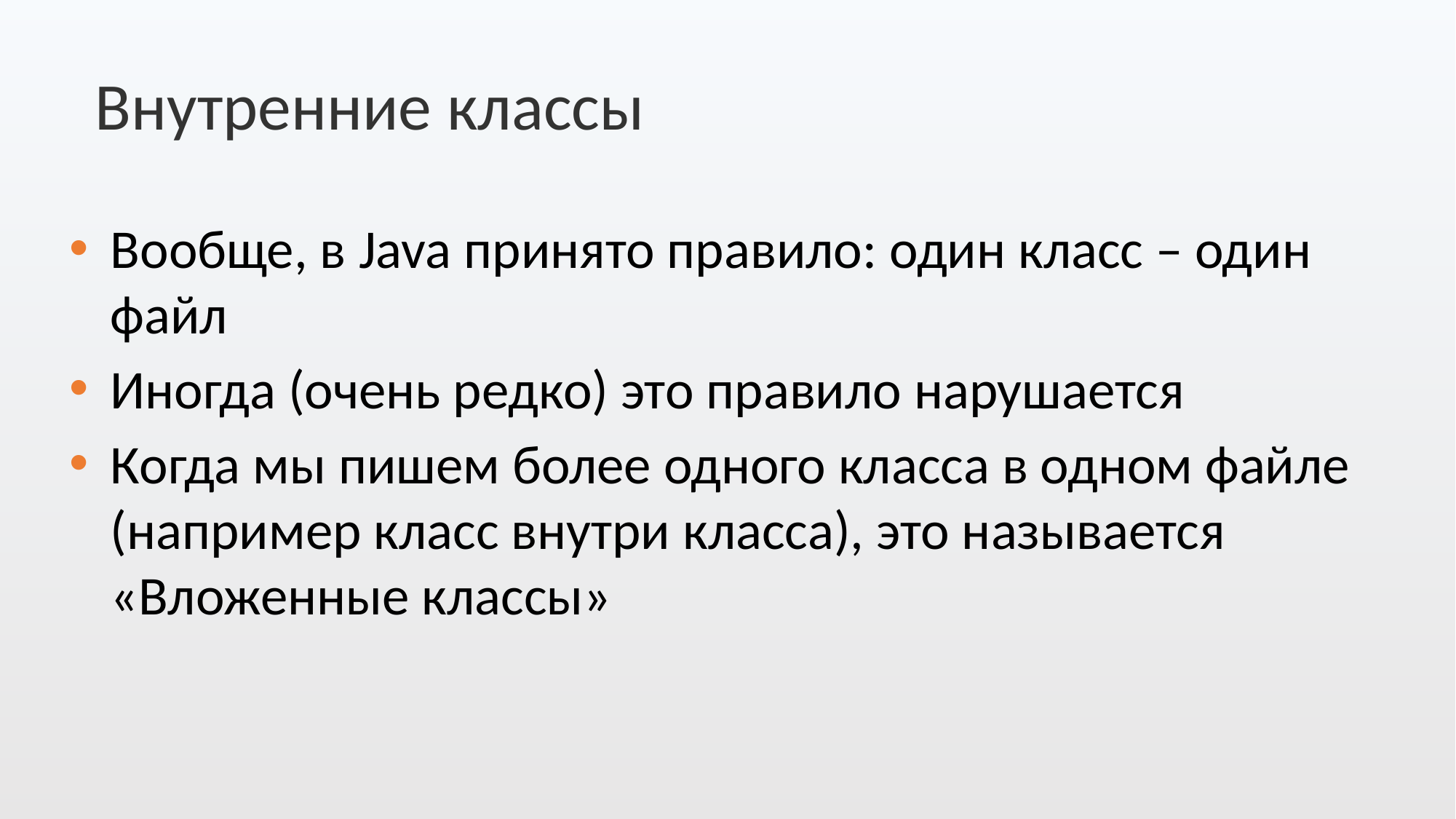

Внутренние классы
Вообще, в Java принято правило: один класс – один файл
Иногда (очень редко) это правило нарушается
Когда мы пишем более одного класса в одном файле (например класс внутри класса), это называется «Вложенные классы»